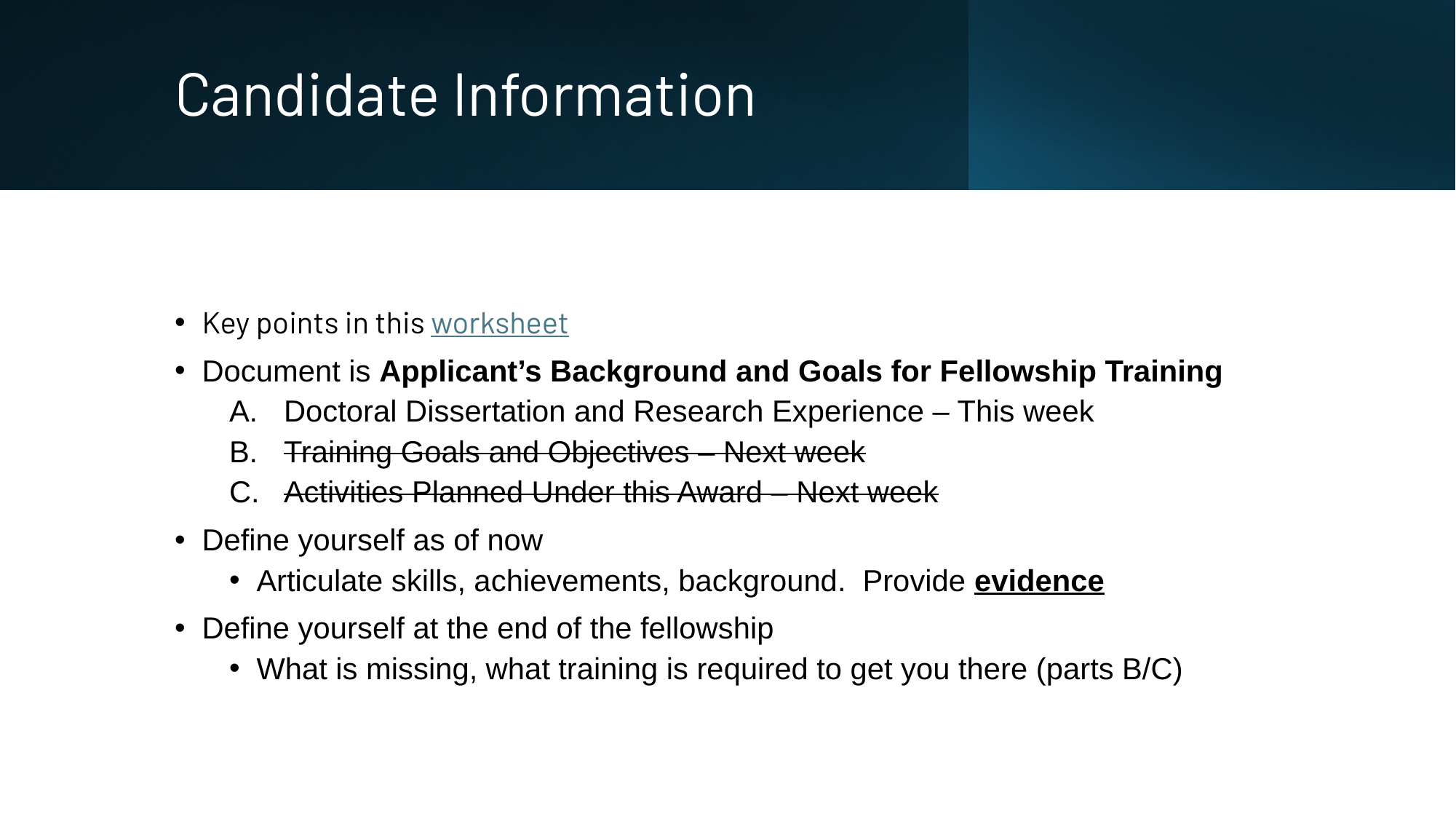

# Candidate Information
Key points in this worksheet
Document is Applicant’s Background and Goals for Fellowship Training
Doctoral Dissertation and Research Experience – This week
Training Goals and Objectives – Next week
Activities Planned Under this Award – Next week
Define yourself as of now
Articulate skills, achievements, background.  Provide evidence
Define yourself at the end of the fellowship
What is missing, what training is required to get you there (parts B/C)